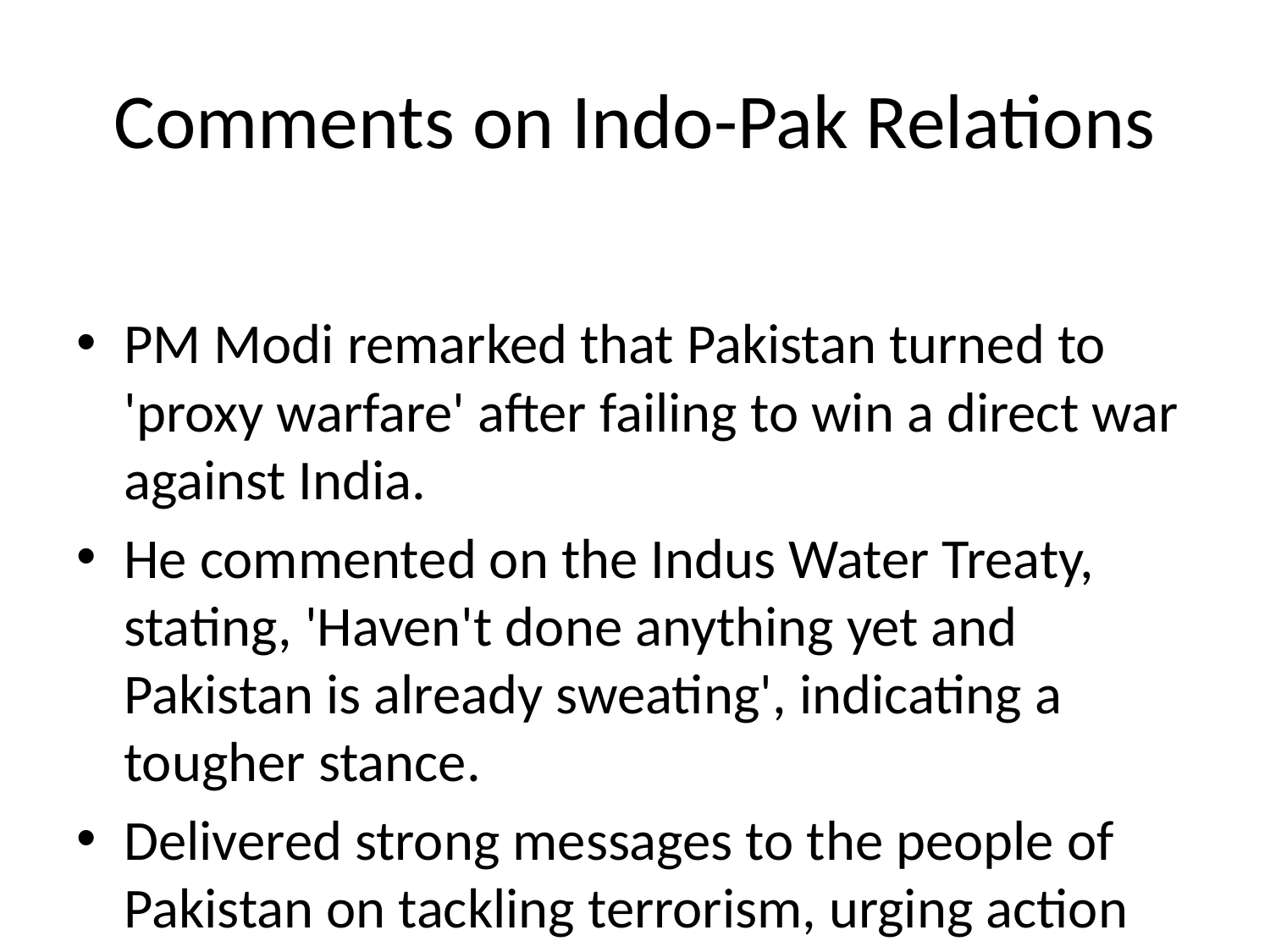

# Comments on Indo-Pak Relations

PM Modi remarked that Pakistan turned to 'proxy warfare' after failing to win a direct war against India.
He commented on the Indus Water Treaty, stating, 'Haven't done anything yet and Pakistan is already sweating', indicating a tougher stance.
Delivered strong messages to the people of Pakistan on tackling terrorism, urging action and accountability.